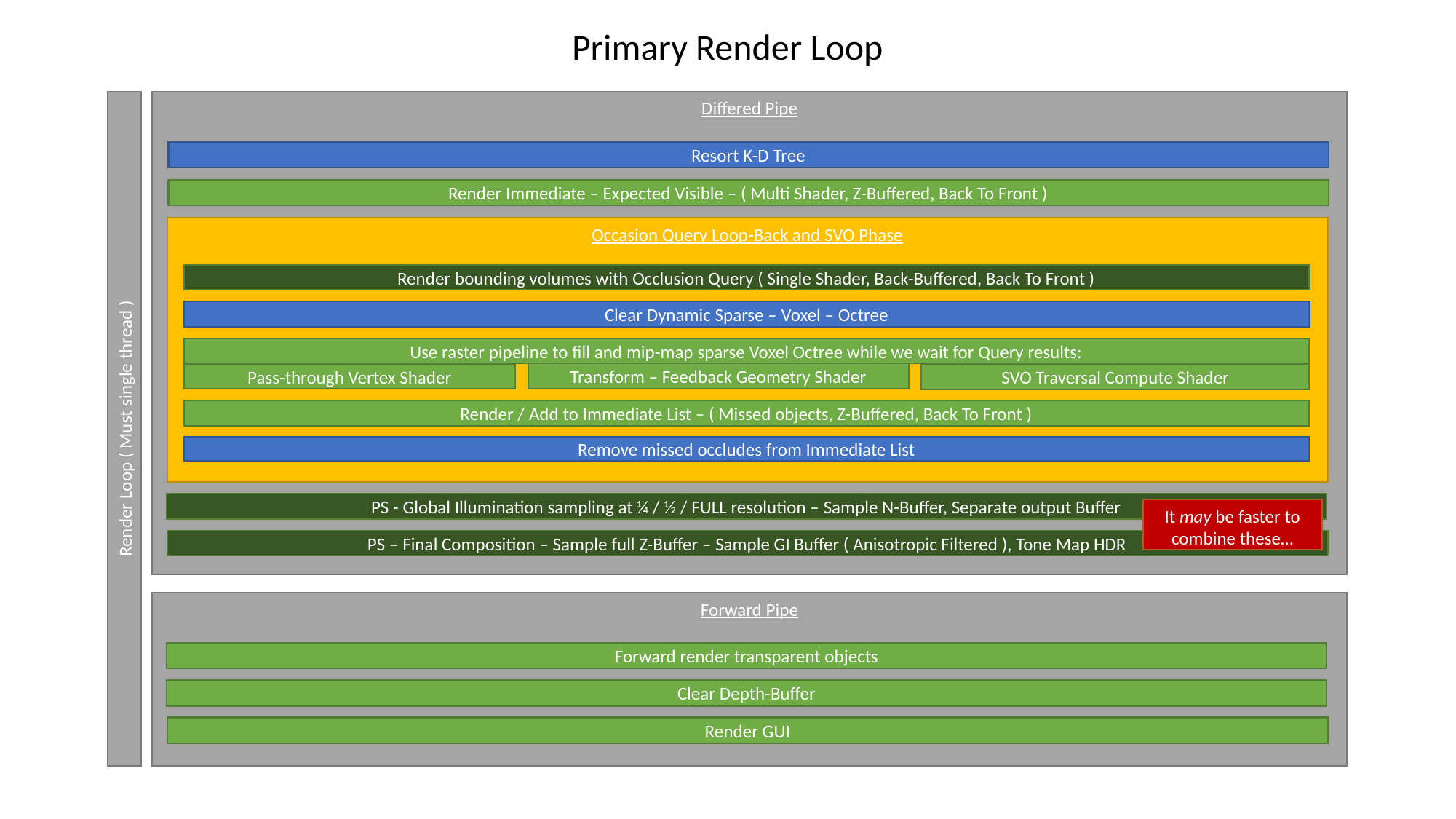

Primary Render Loop
Render Loop ( Must single thread )
Differed Pipe
Resort K-D Tree
Render Immediate – Expected Visible – ( Multi Shader, Z-Buffered, Back To Front )
Occasion Query Loop-Back and SVO Phase
Render bounding volumes with Occlusion Query ( Single Shader, Back-Buffered, Back To Front )
Clear Dynamic Sparse – Voxel – Octree
Use raster pipeline to fill and mip-map sparse Voxel Octree while we wait for Query results:
Transform – Feedback Geometry Shader
Pass-through Vertex Shader
SVO Traversal Compute Shader
Render / Add to Immediate List – ( Missed objects, Z-Buffered, Back To Front )
Remove missed occludes from Immediate List
PS - Global Illumination sampling at ¼ / ½ / FULL resolution – Sample N-Buffer, Separate output Buffer
It may be faster to combine these…
PS – Final Composition – Sample full Z-Buffer – Sample GI Buffer ( Anisotropic Filtered ), Tone Map HDR
Forward Pipe
Forward render transparent objects
Clear Depth-Buffer
Render GUI